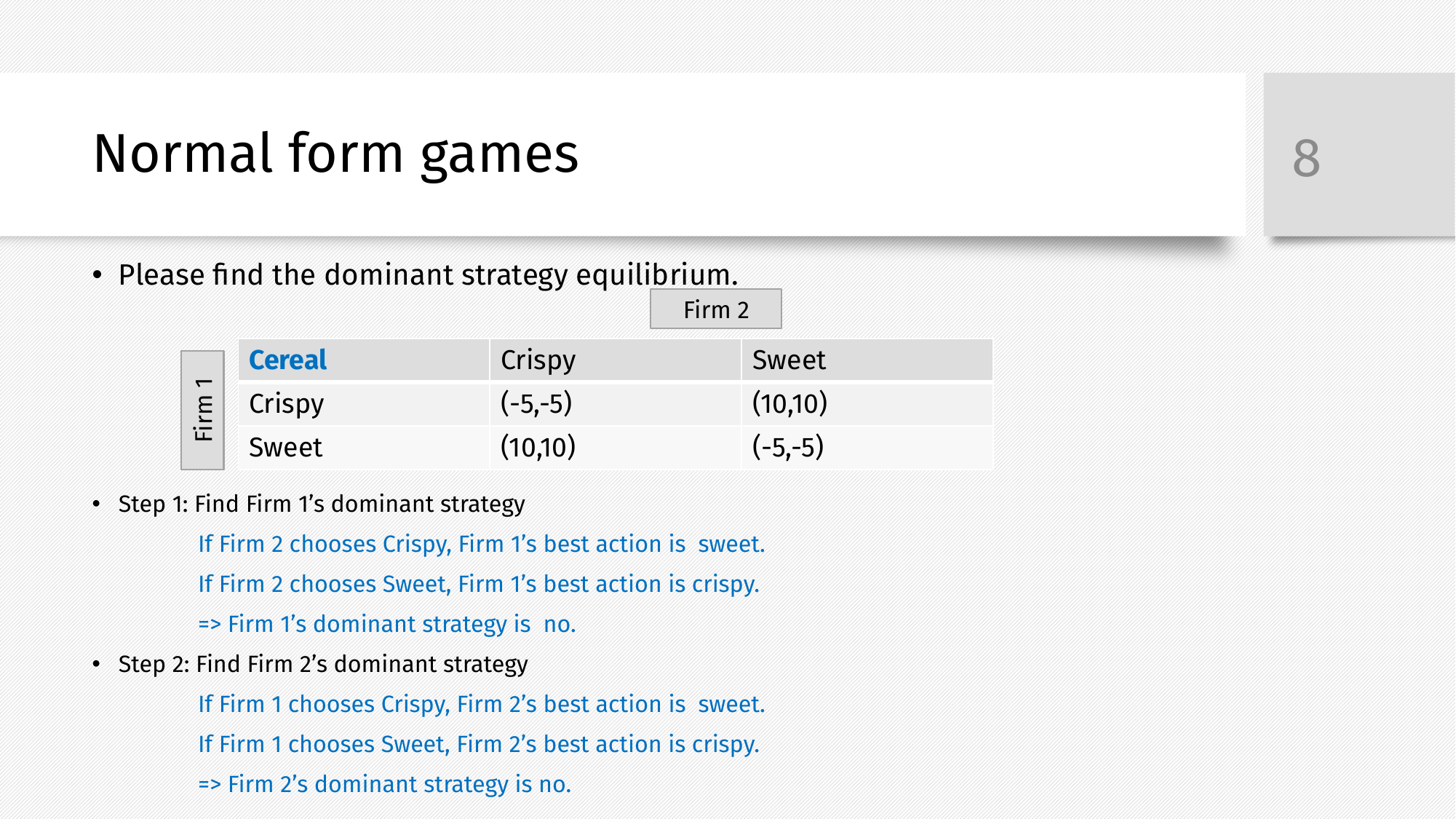

8
# Normal form games
Please find the dominant strategy equilibrium.

Step 1: Find Firm 1’s dominant strategy
	If Firm 2 chooses Crispy, Firm 1’s best action is  sweet.
	If Firm 2 chooses Sweet, Firm 1’s best action is crispy.
	=> Firm 1’s dominant strategy is  no.
Step 2: Find Firm 2’s dominant strategy
	If Firm 1 chooses Crispy, Firm 2’s best action is  sweet.
	If Firm 1 chooses Sweet, Firm 2’s best action is crispy.
	=> Firm 2’s dominant strategy is no.
Firm 2
| Cereal | Crispy | Sweet |
| --- | --- | --- |
| Crispy | (-5,-5) | (10,10) |
| Sweet | (10,10) | (-5,-5) |
Firm 1